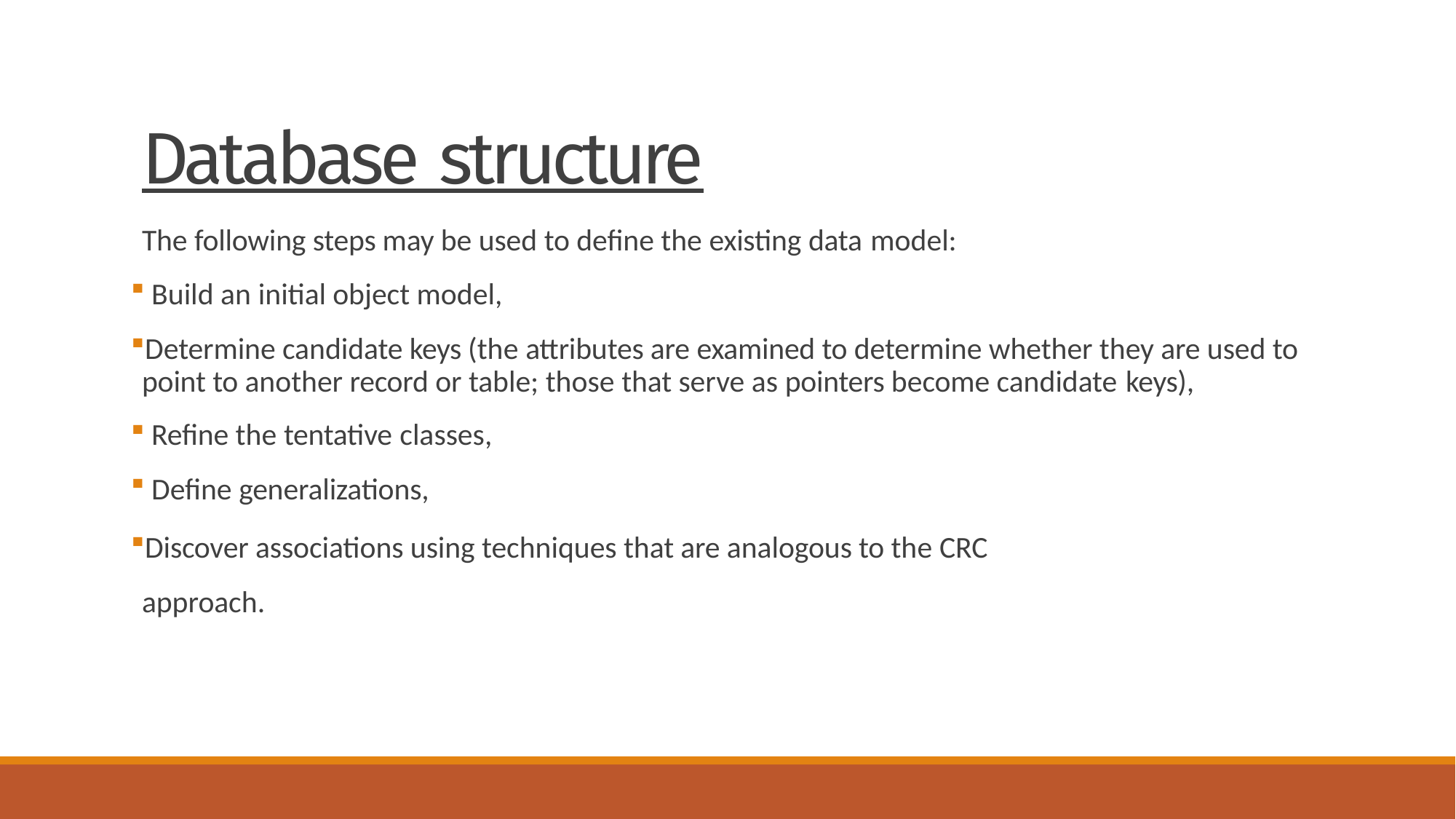

# Database structure
The following steps may be used to define the existing data model:
Build an initial object model,
Determine candidate keys (the attributes are examined to determine whether they are used to  point to another record or table; those that serve as pointers become candidate keys),
Refine the tentative classes,
Define generalizations,
Discover associations using techniques that are analogous to the CRC  approach.